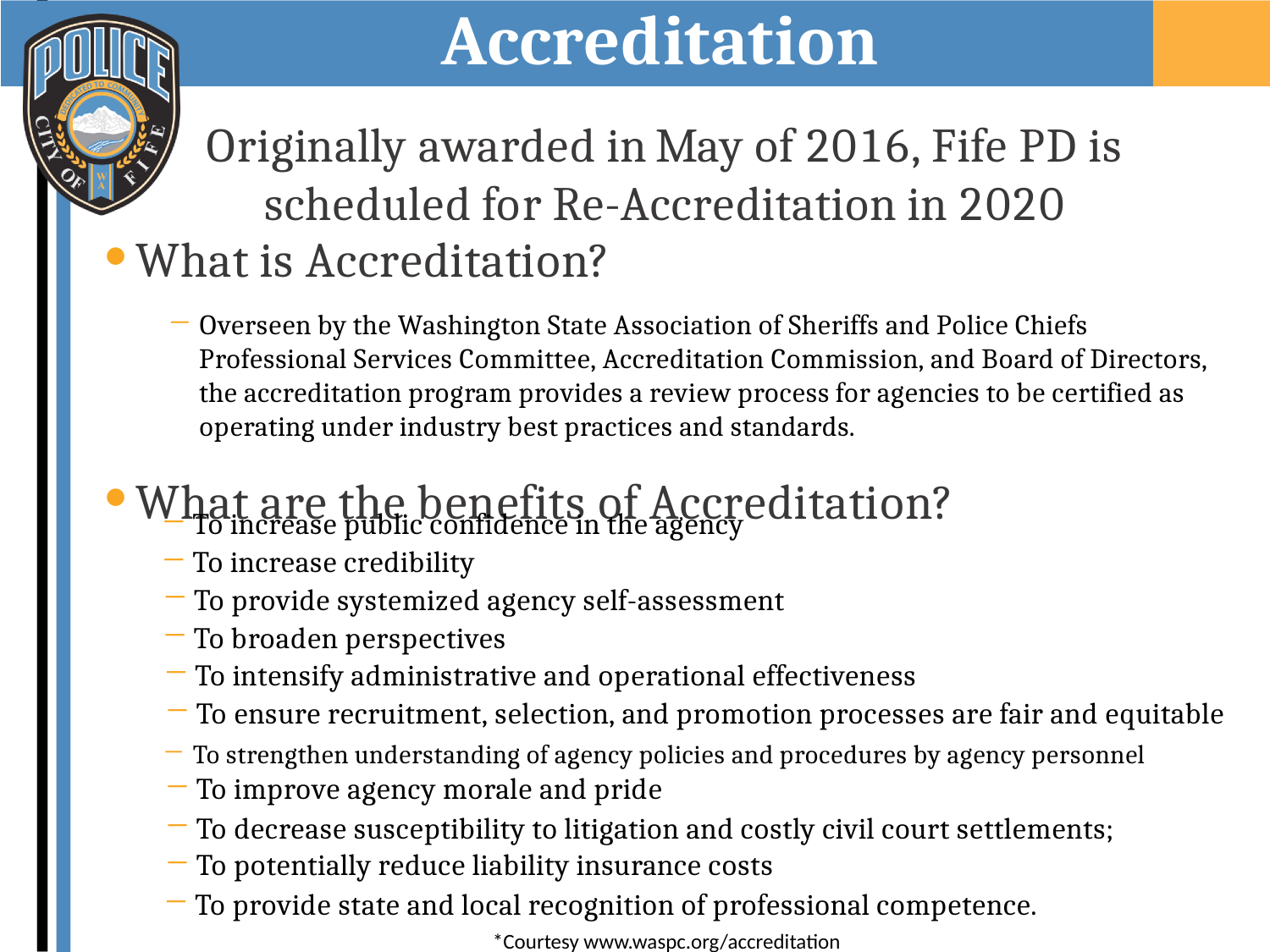

# Accreditation
Originally awarded in May of 2016, Fife PD is scheduled for Re-Accreditation in 2020

What is Accreditation?
Overseen by the Washington State Association of Sheriffs and Police Chiefs Professional Services Committee, Accreditation Commission, and Board of Directors, the accreditation program provides a review process for agencies to be certified as operating under industry best practices and standards.
What are the benefits of Accreditation?

To increase public confidence in the agency

To increase credibility
To provide systemized agency self-assessment

To broaden perspectives

To intensify administrative and operational effectiveness
To ensure recruitment, selection, and promotion processes are fair and equitable

To strengthen understanding of agency policies and procedures by agency personnel

To improve agency morale and pride
To decrease susceptibility to litigation and costly civil court settlements;

To potentially reduce liability insurance costs
To provide state and local recognition of professional competence.

*Courtesy www.waspc.org/accreditation